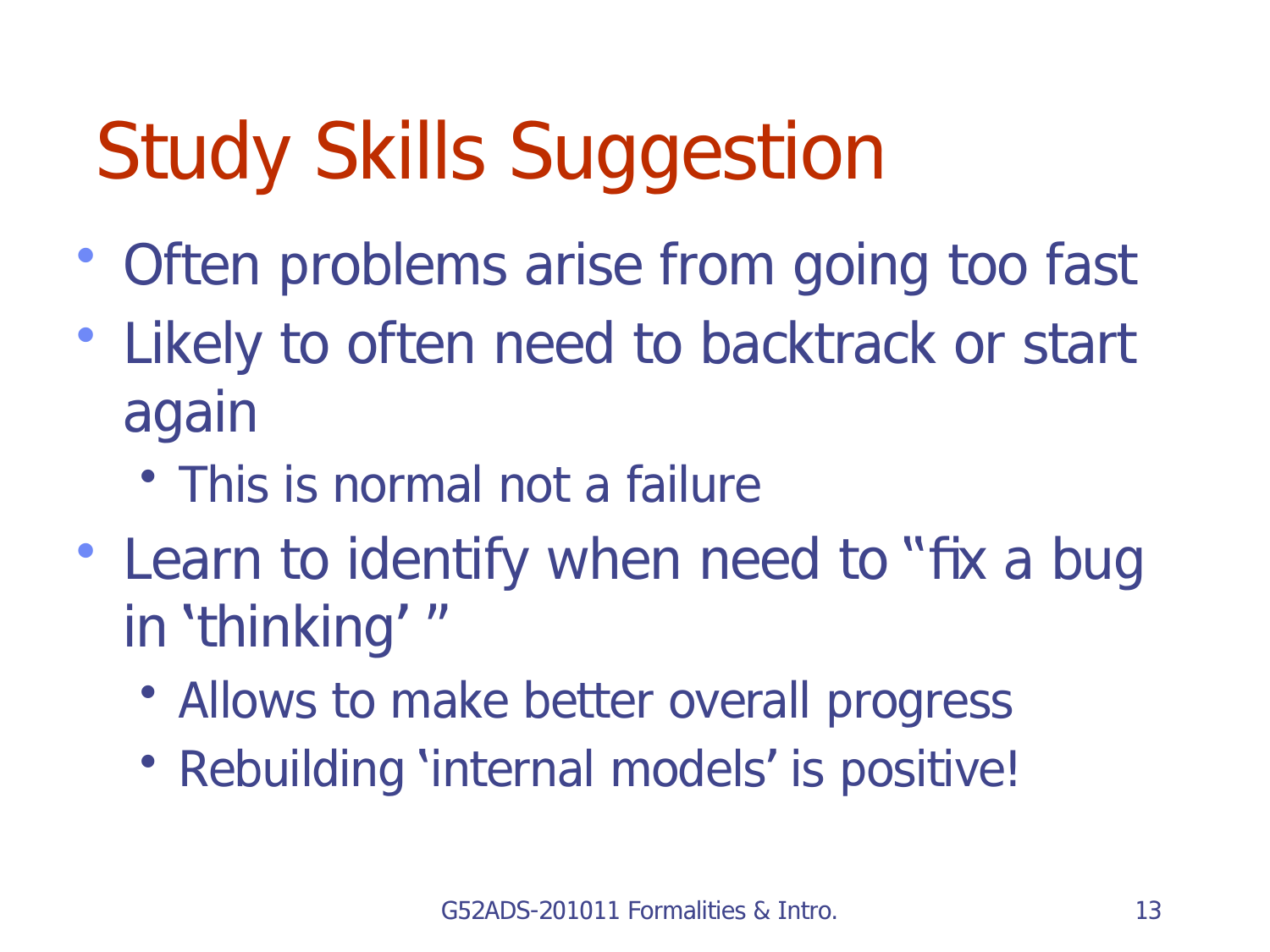

# Study Skills Suggestion
Often problems arise from going too fast
Likely to often need to backtrack or start again
This is normal not a failure
Learn to identify when need to “fix a bug in ‘thinking’ ”
Allows to make better overall progress
Rebuilding ‘internal models’ is positive!
G52ADS-201011 Formalities & Intro.
13